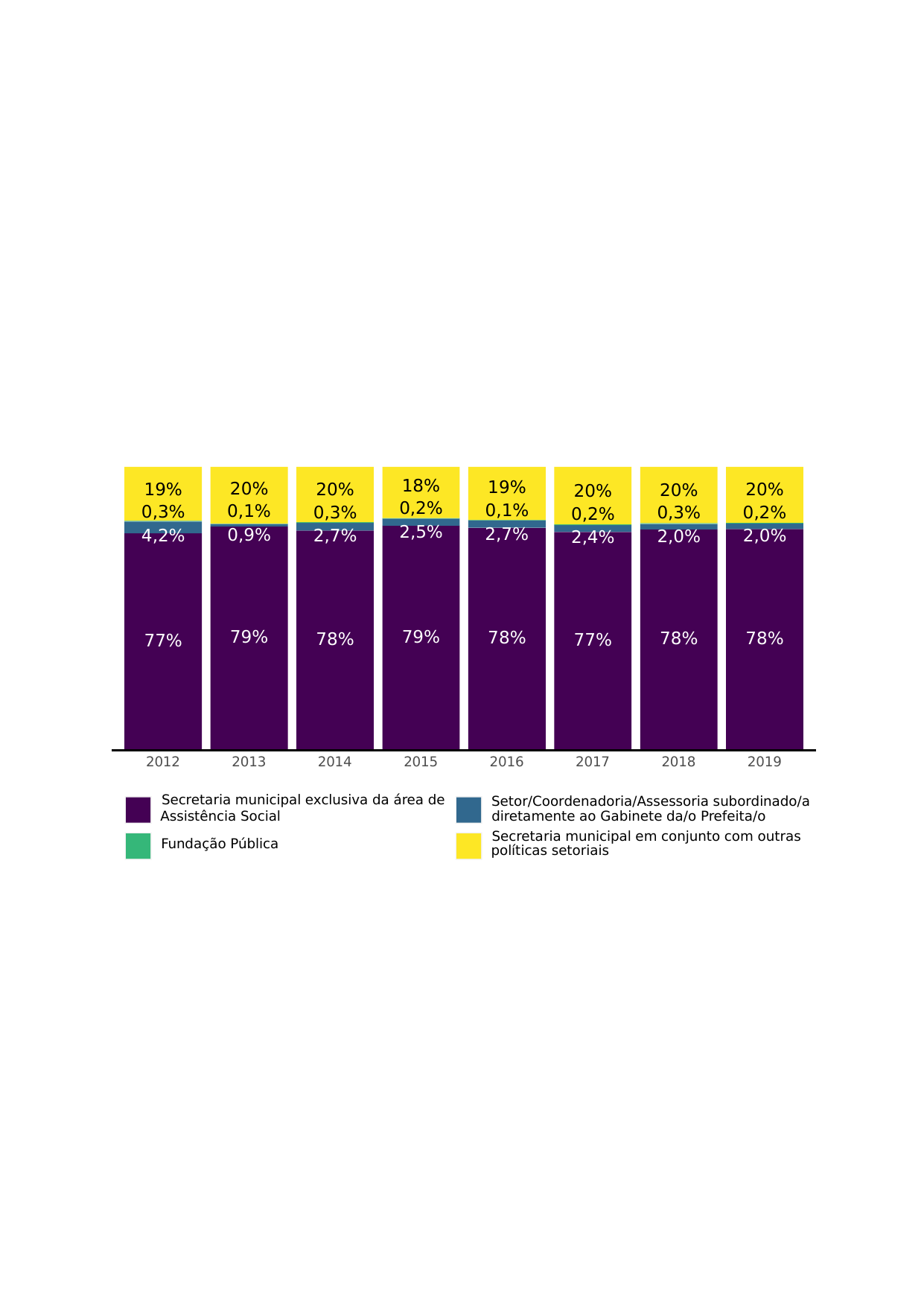

18%
19%
20%
19%
20%
20%
20%
20%
0,2%

0,1%
0,1%
0,3%
0,3%
0,2%
0,3%
0,2%

2,5%

2,7%

0,9%

4,2%

2,0%
2,7%
2,0%

2,4%

79%
79%
78%
78%
78%
78%
77%
77%

2012
2013
2014
2015
2016
2017
2018
2019

Secretaria municipal exclusiva da área de
Setor/Coordenadoria/Assessoria subordinado/a

diretamente ao Gabinete da/o Prefeita/o
Assistência Social
Secretaria municipal em conjunto com outras

Fundação Pública
políticas setoriais